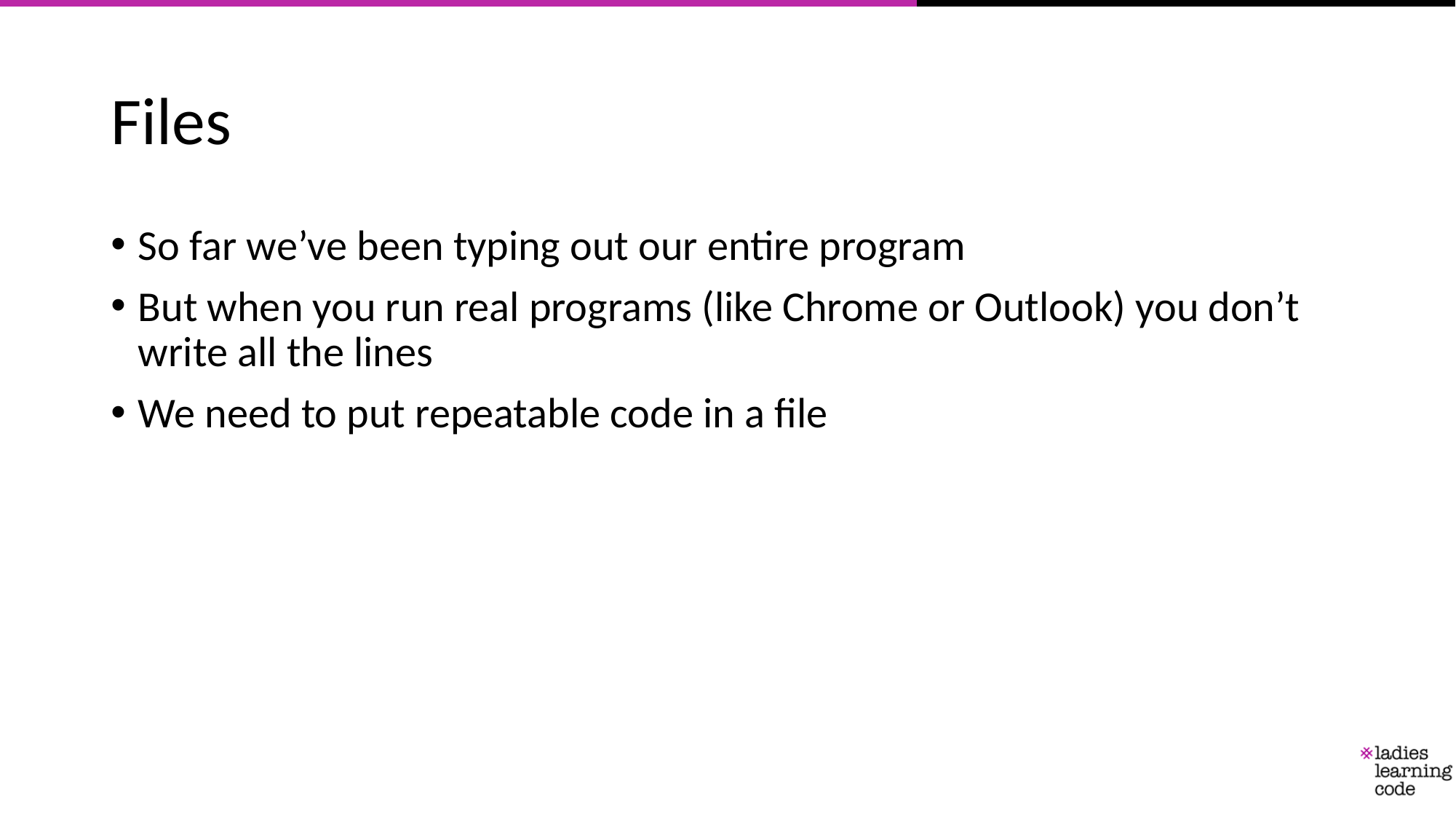

# Files
So far we’ve been typing out our entire program
But when you run real programs (like Chrome or Outlook) you don’t write all the lines
We need to put repeatable code in a file